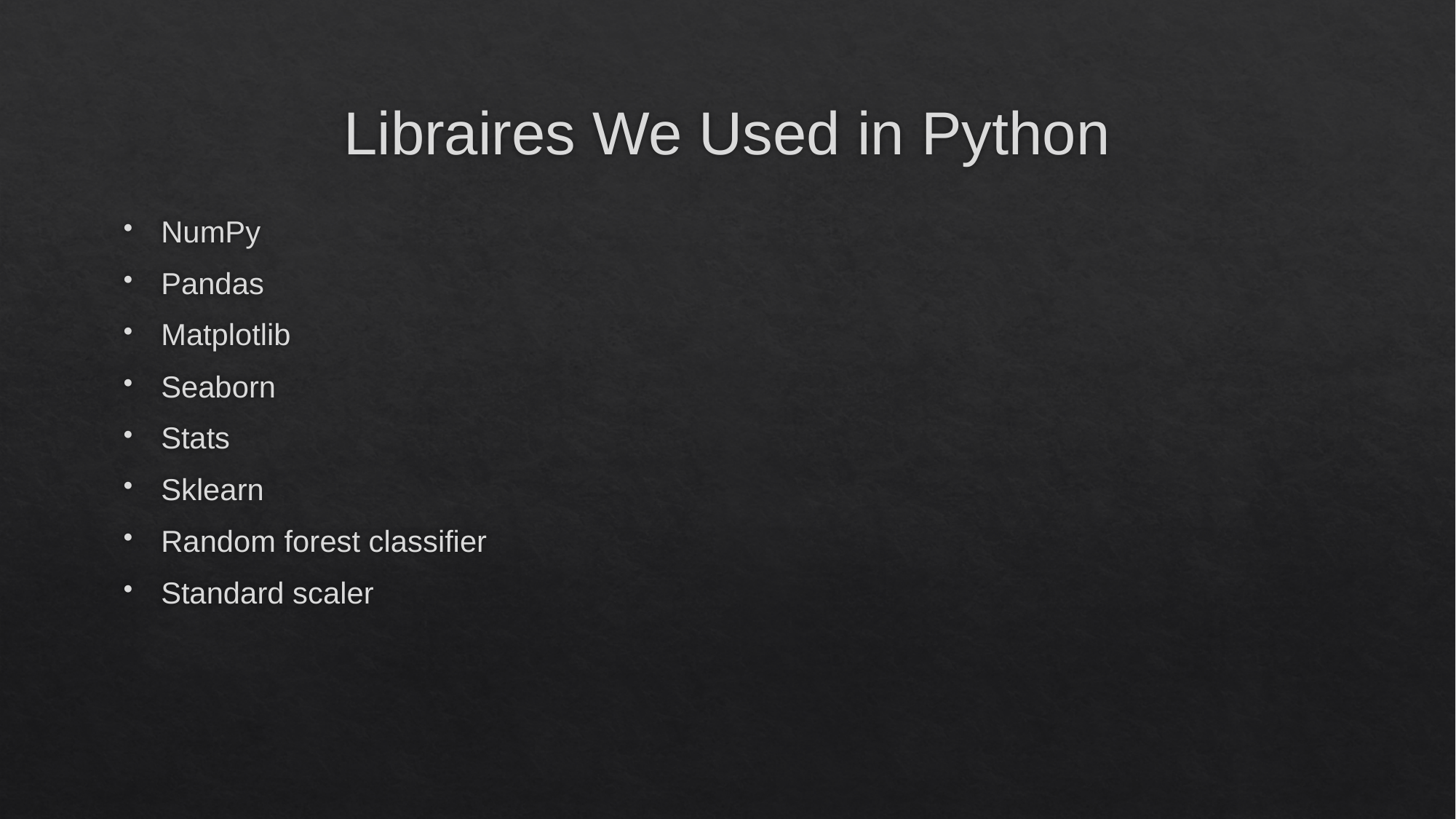

# Libraires We Used in Python
NumPy
Pandas
Matplotlib
Seaborn
Stats
Sklearn
Random forest classifier
Standard scaler